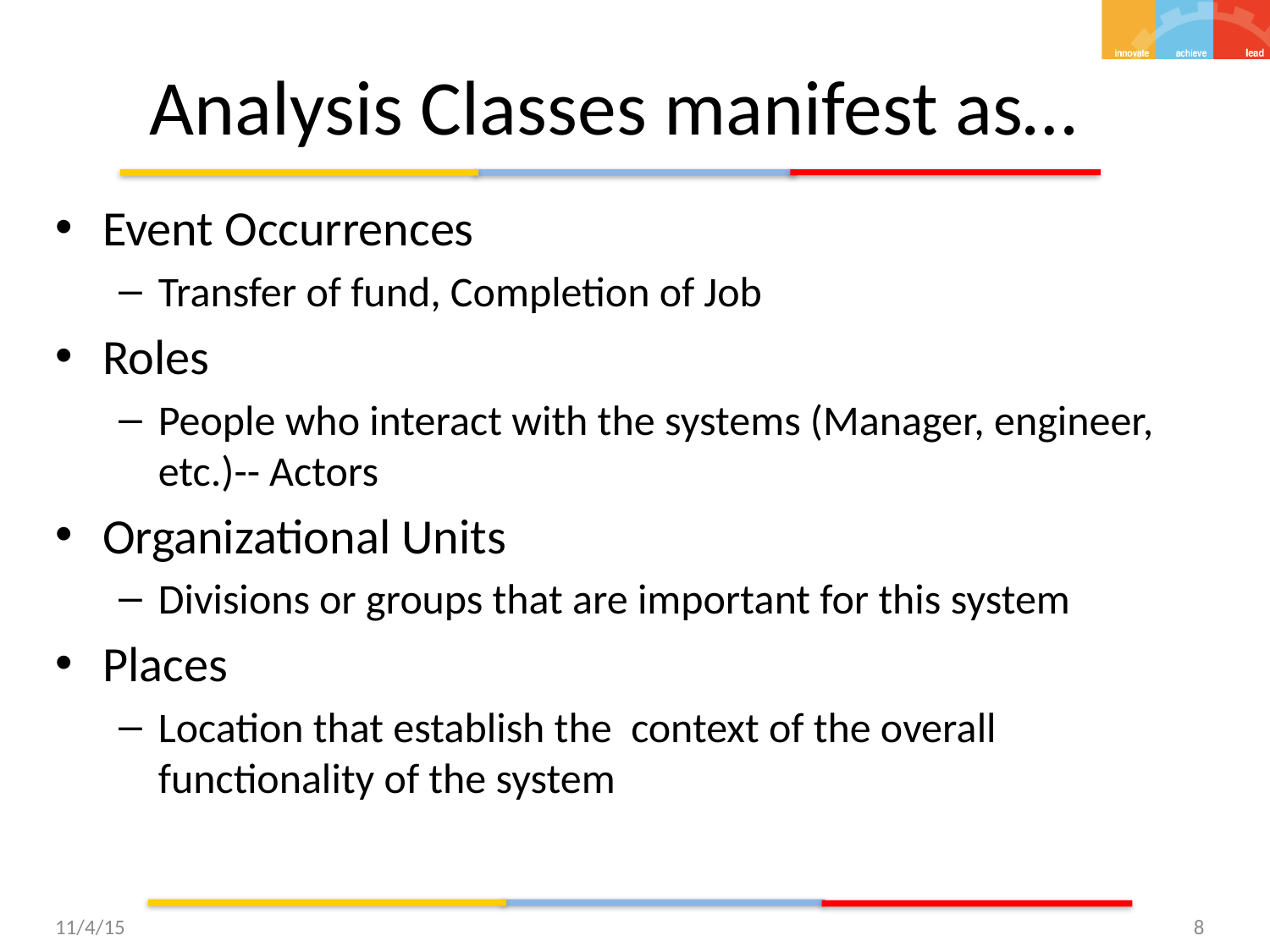

# Analysis Classes manifest as…
Event Occurrences
Transfer of fund, Completion of Job
Roles
People who interact with the systems (Manager, engineer, etc.)-- Actors
Organizational Units
Divisions or groups that are important for this system
Places
Location that establish the  context of the overall functionality of the system

11/4/15
8